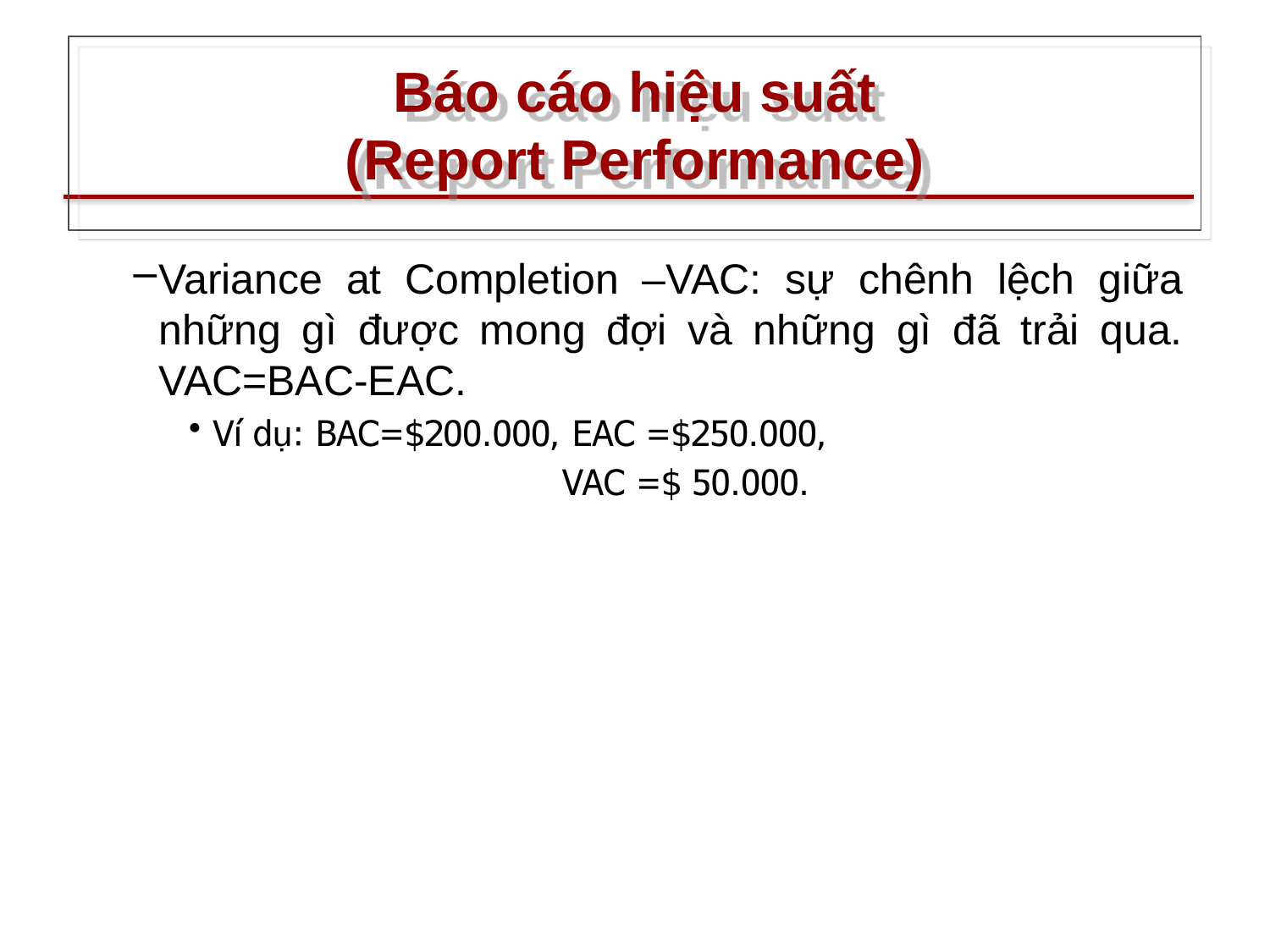

# Báo cáo hiệu suất (Report Performance)
Variance at Completion –VAC: sự chênh lệch giữa những gì được mong đợi và những gì đã trải qua. VAC=BAC-EAC.
Ví dụ: BAC=$200.000, EAC =$250.000,
VAC =$ 50.000.